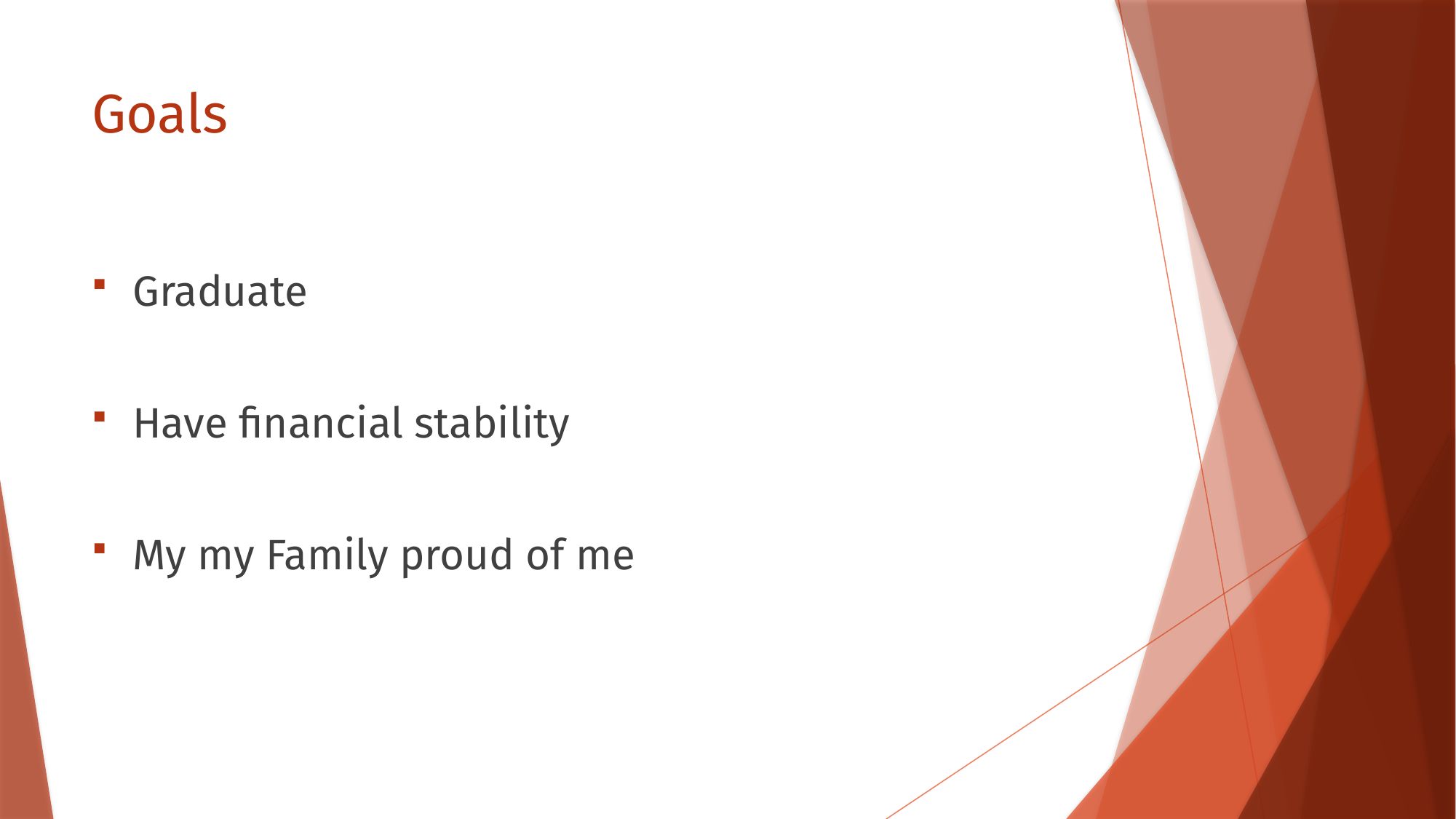

# Goals
Graduate

Have financial stability

My my Family proud of me